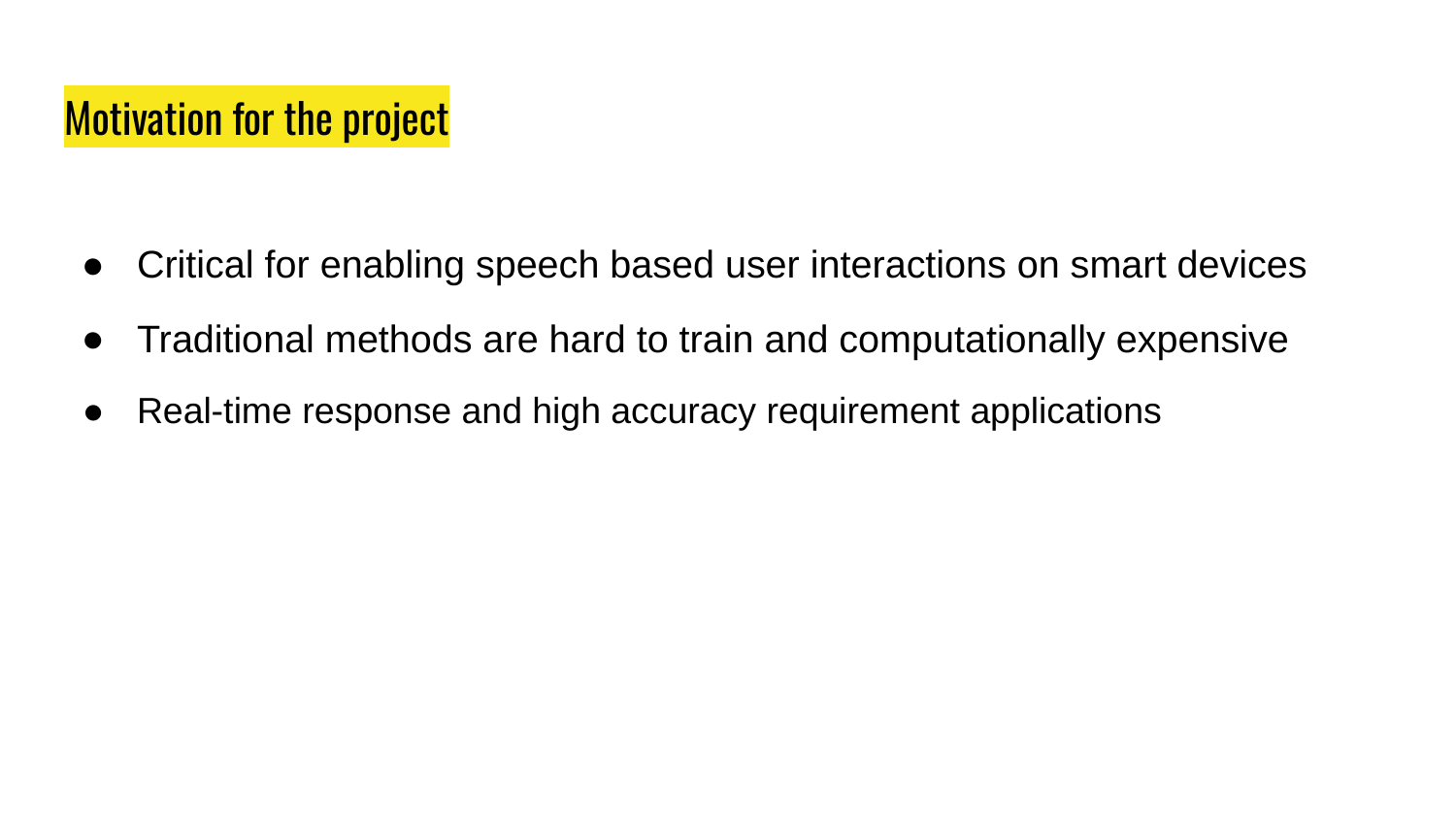

# Motivation for the project
Critical for enabling speech based user interactions on smart devices
Traditional methods are hard to train and computationally expensive
Real-time response and high accuracy requirement applications